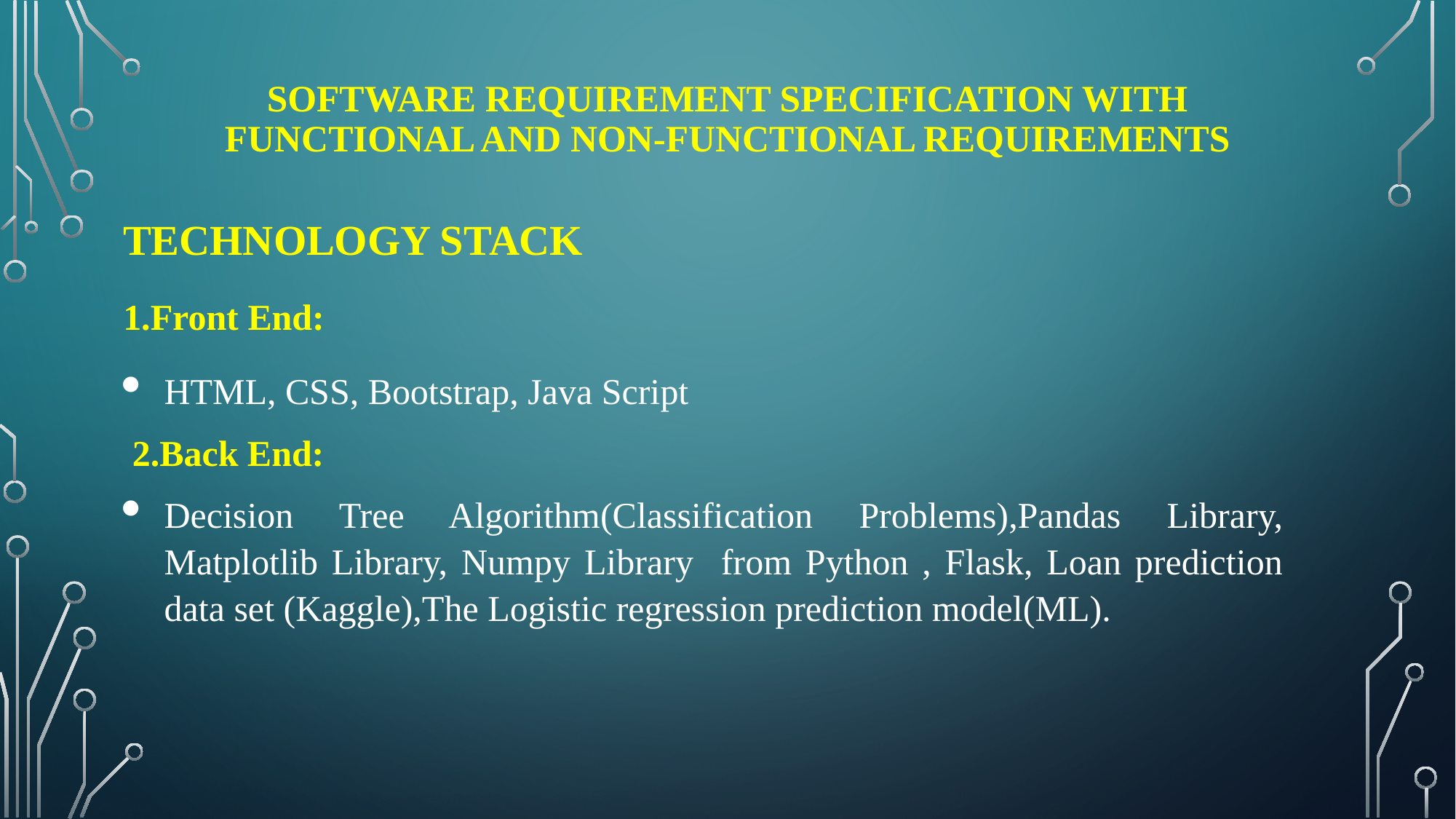

# Software Requirement Specification with functional and non-functional requirements
TECHNOLOGY STACK
1.Front End:
HTML, CSS, Bootstrap, Java Script
 2.Back End:
Decision Tree Algorithm(Classification Problems),Pandas Library, Matplotlib Library, Numpy Library  from Python , Flask, Loan prediction data set (Kaggle),The Logistic regression prediction model(ML).